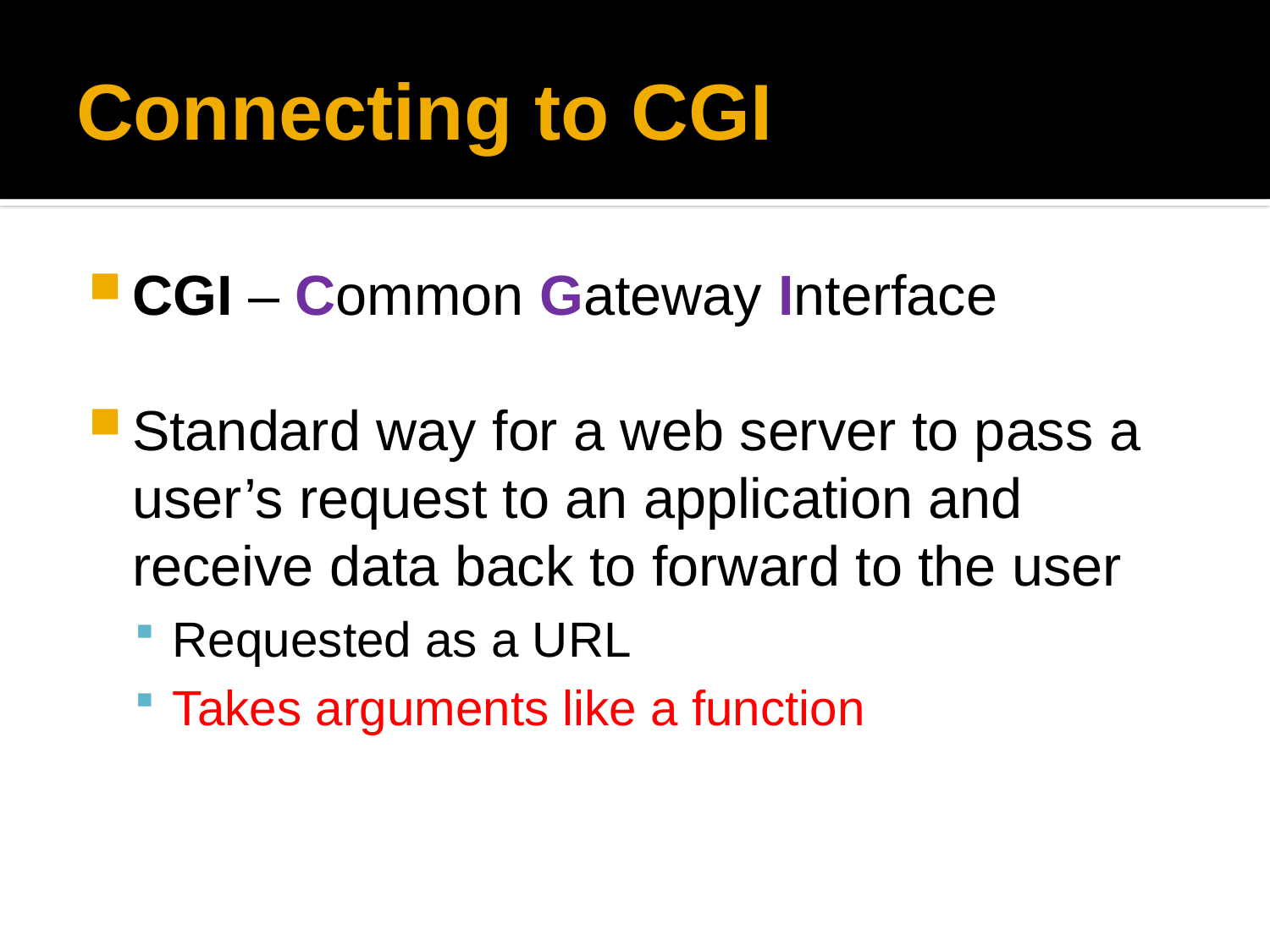

# Connecting to CGI
CGI – Common Gateway Interface

Standard way for a web server to pass a user’s request to an application and receive data back to forward to the user
Requested as a URL
Takes arguments like a function